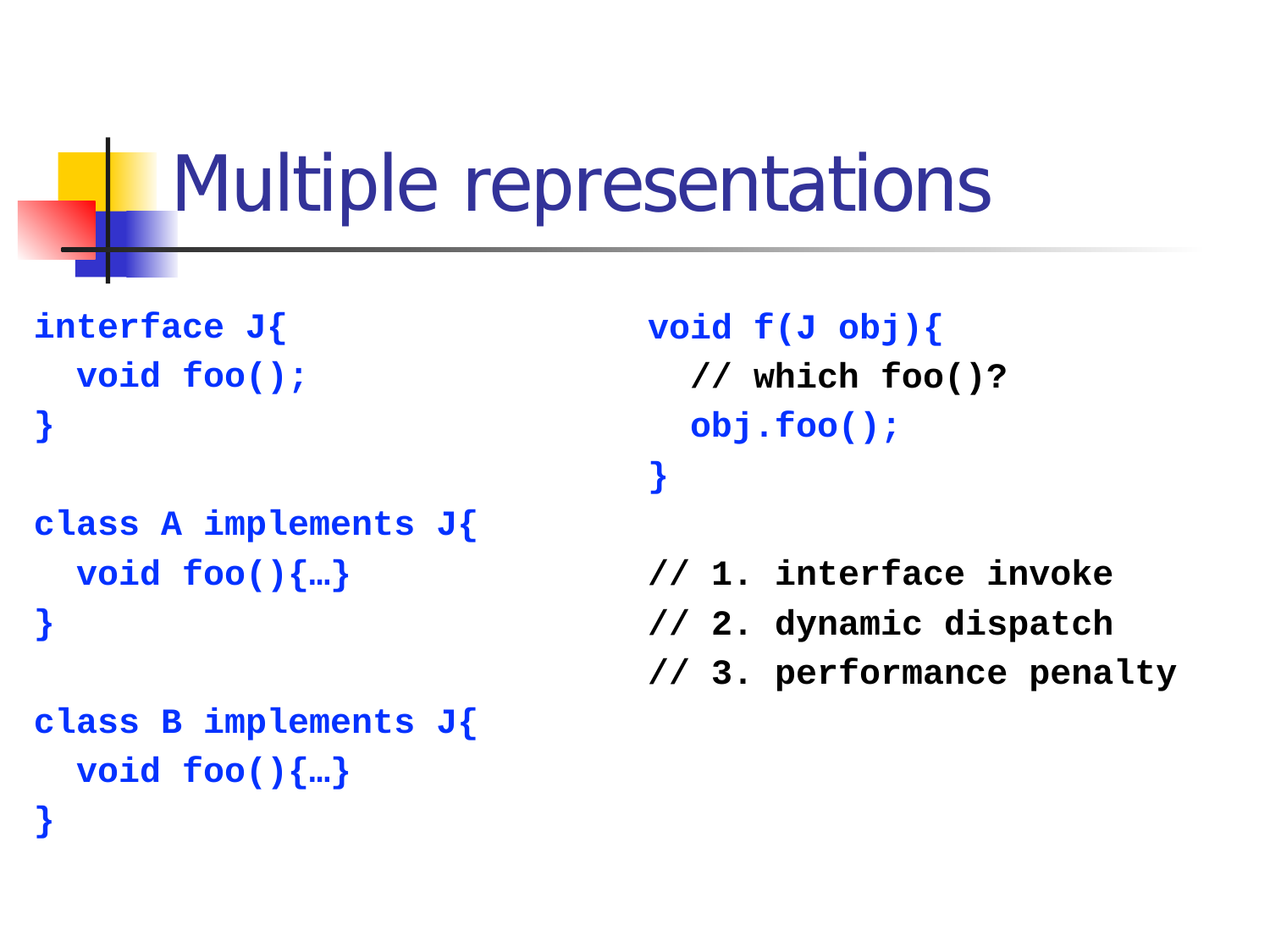

# Multiple representations
interface J{
  void foo();
}

class A implements J{
  void foo(){…}
}

class B implements J{
  void foo(){…}
}
void f(J obj){
  // which foo()?
  obj.foo();
}

// 1. interface invoke
// 2. dynamic dispatch
// 3. performance penalty